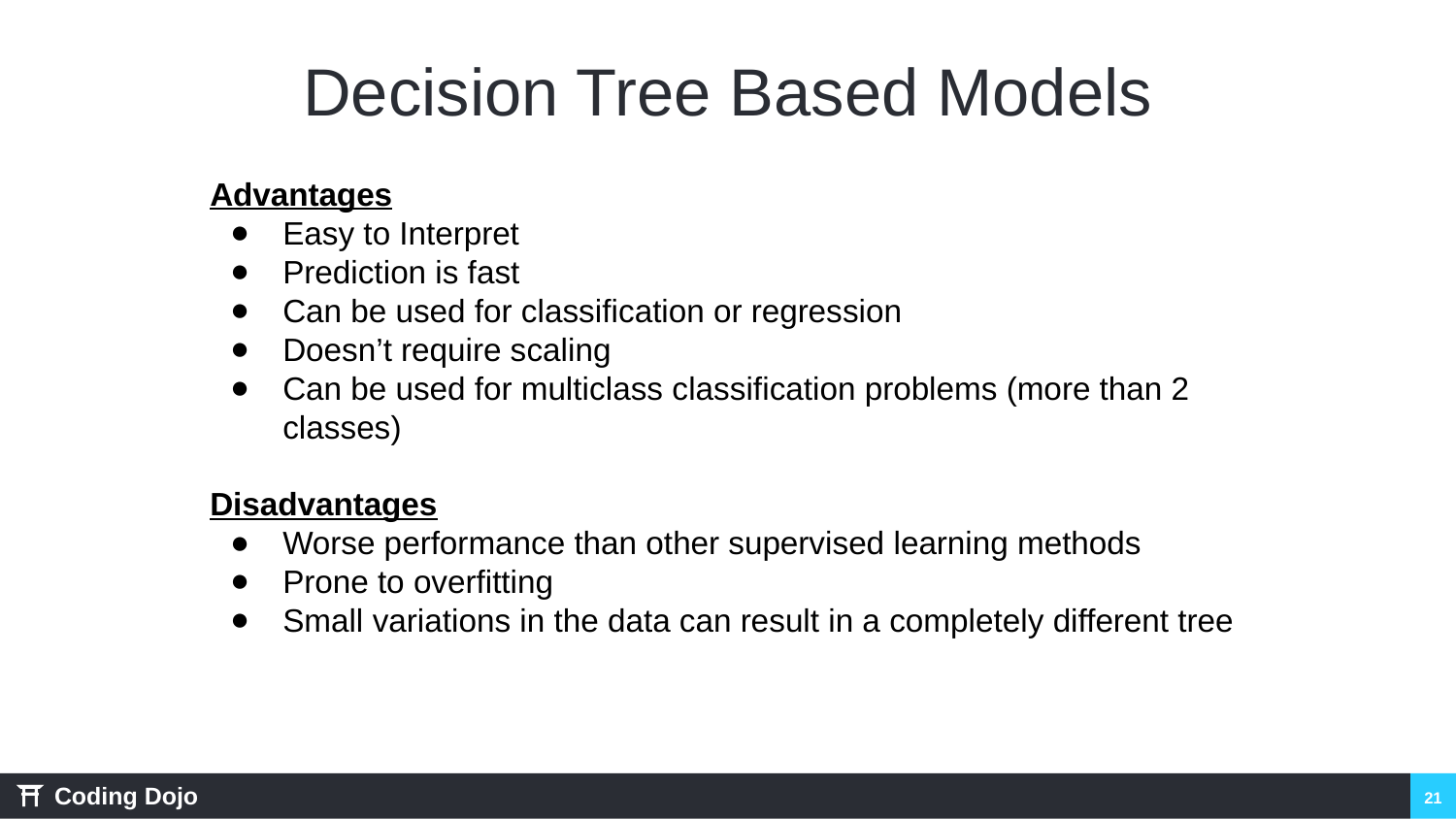

# Decision Tree Based Models
Advantages
Easy to Interpret
Prediction is fast
Can be used for classification or regression
Doesn’t require scaling
Can be used for multiclass classification problems (more than 2 classes)

Disadvantages
Worse performance than other supervised learning methods
Prone to overfitting
Small variations in the data can result in a completely different tree